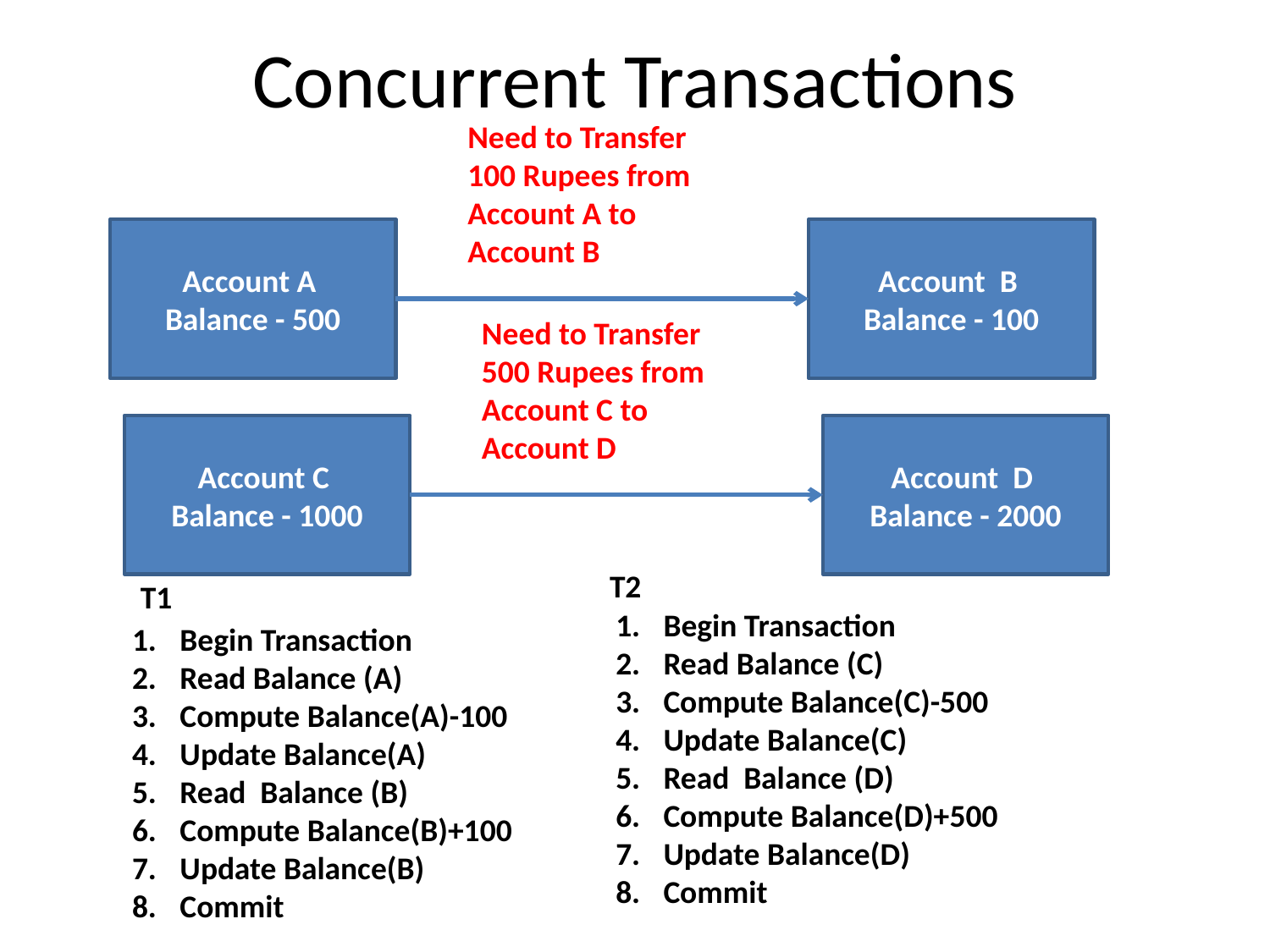

# Concurrent Transactions
Need to Transfer 100 Rupees from Account A to Account B
Account A
Balance - 500
Account  B
Balance - 100
Need to Transfer 500 Rupees from Account C to Account D
Account C
Balance - 1000
Account  D
Balance - 2000
T2
T1
Begin Transaction
Read Balance (C)
Compute Balance(C)-500
Update Balance(C)
Read  Balance (D)
Compute Balance(D)+500
Update Balance(D)
Commit
Begin Transaction
Read Balance (A)
Compute Balance(A)-100
Update Balance(A)
Read  Balance (B)
Compute Balance(B)+100
Update Balance(B)
Commit